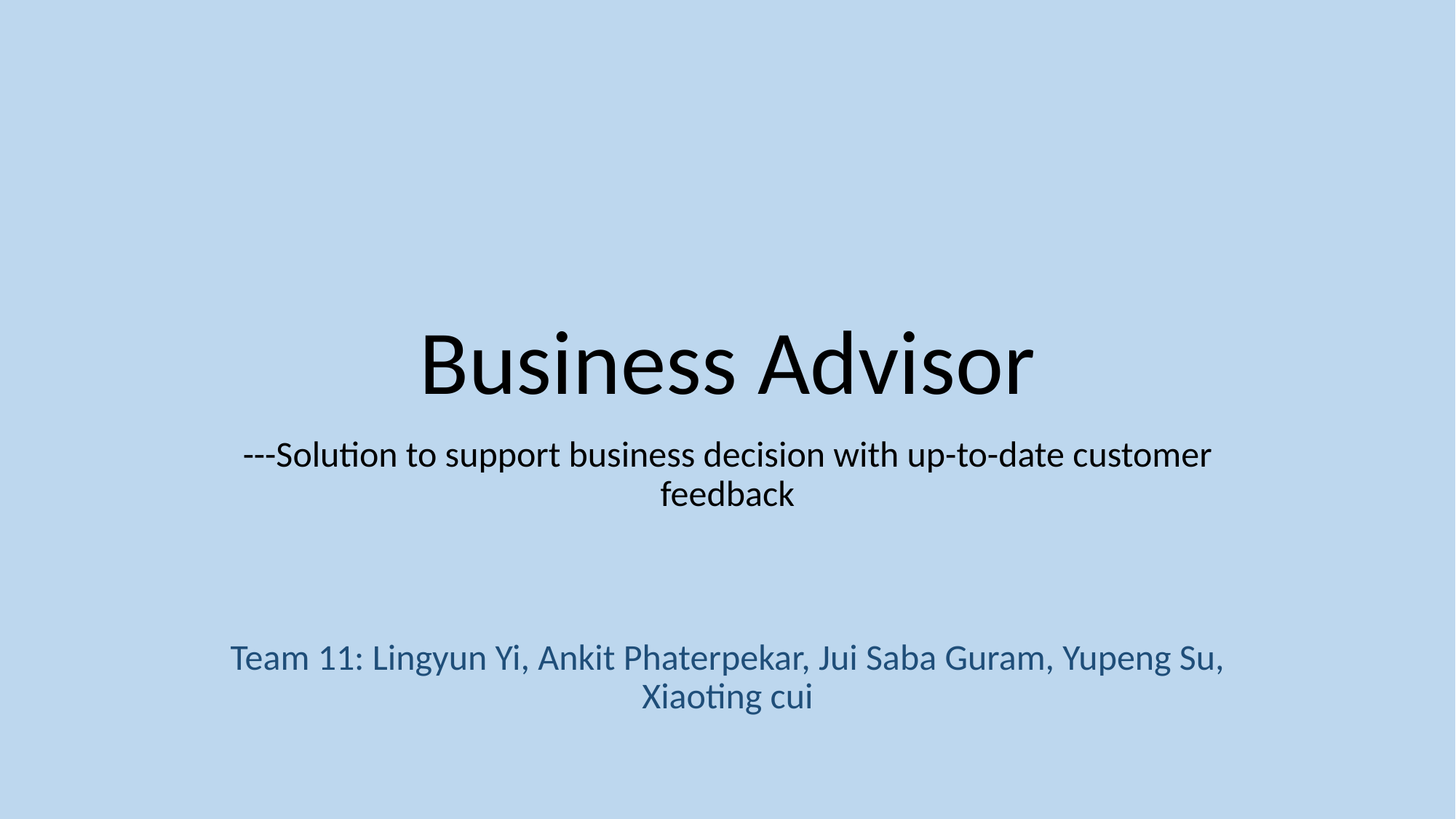

# Business Advisor
---Solution to support business decision with up-to-date customer feedback

Team 11: Lingyun Yi, Ankit Phaterpekar, Jui Saba Guram, Yupeng Su, Xiaoting cui